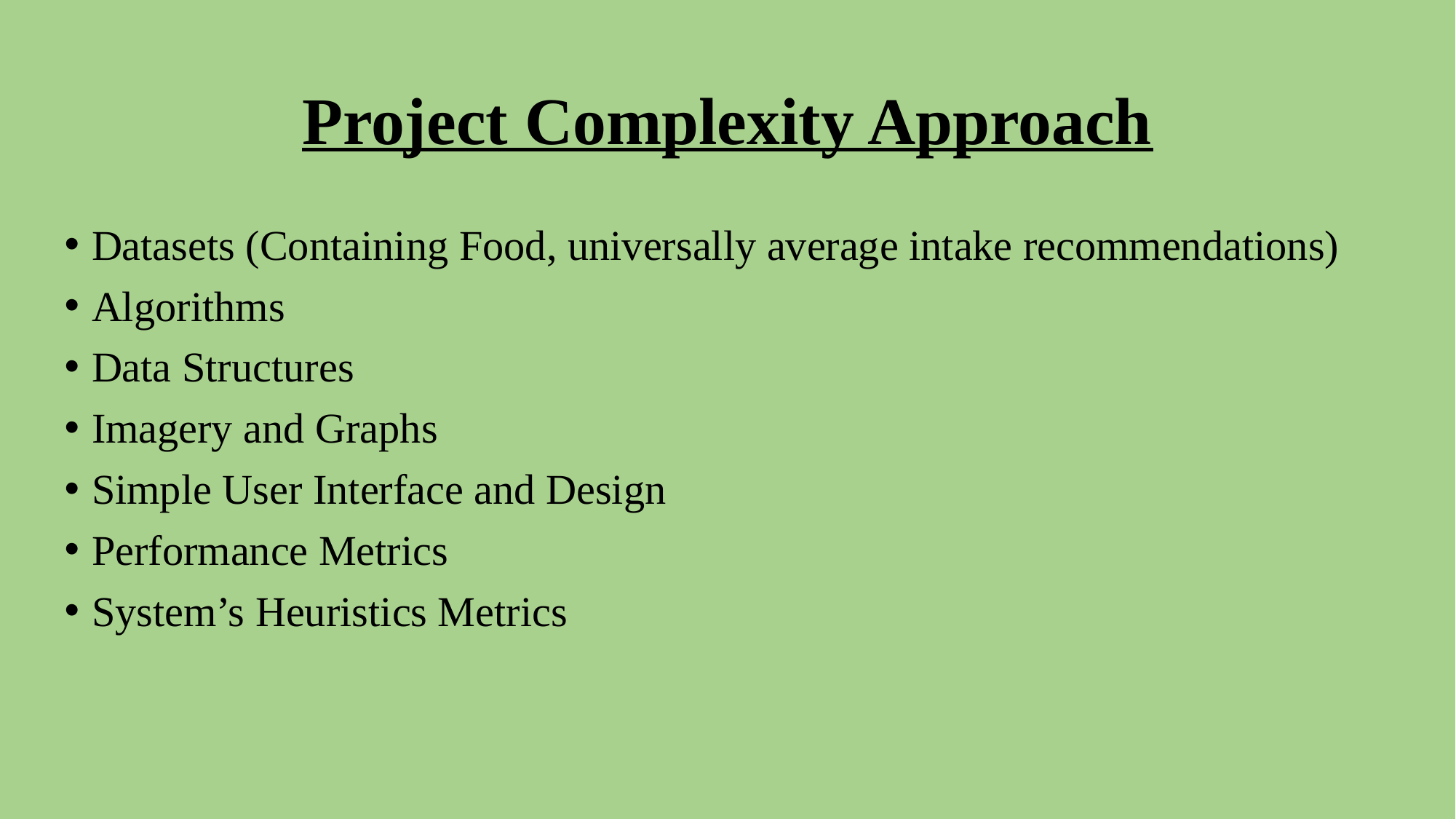

# Project Complexity Approach
Datasets (Containing Food, universally average intake recommendations)
Algorithms
Data Structures
Imagery and Graphs
Simple User Interface and Design
Performance Metrics
System’s Heuristics Metrics